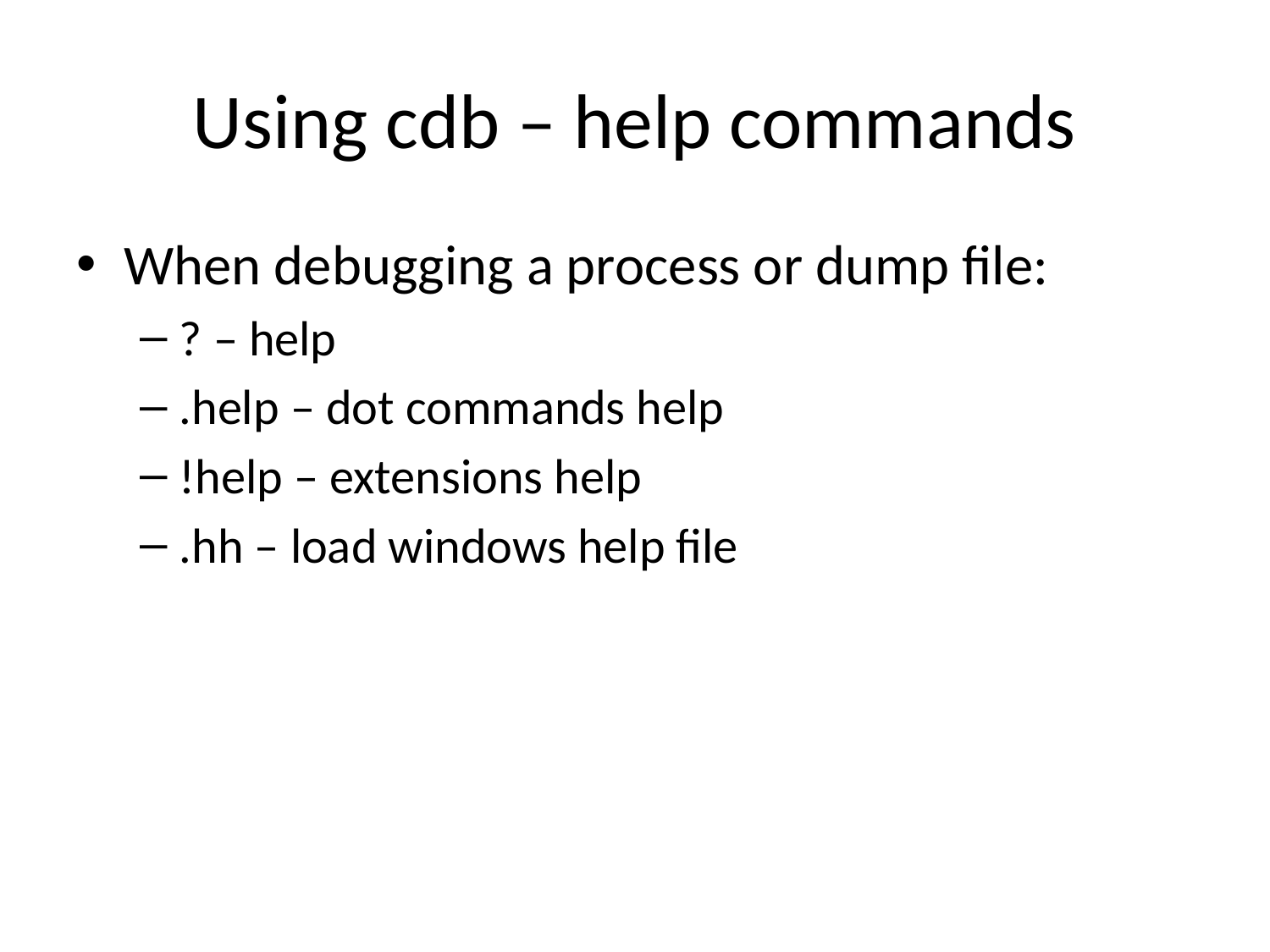

# Using cdb – help commands
When debugging a process or dump file:
? – help
.help – dot commands help
!help – extensions help
.hh – load windows help file